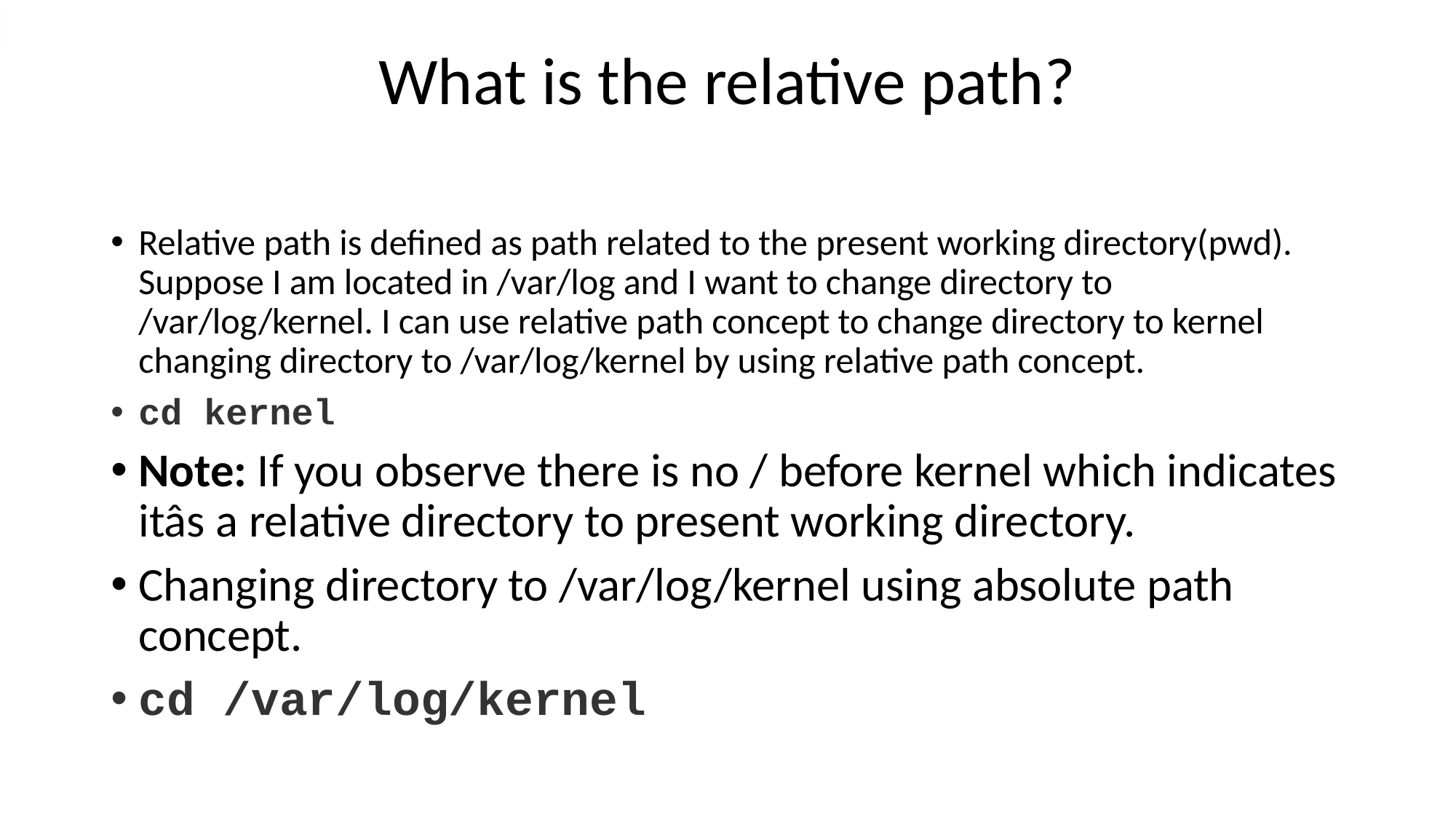

# What is the relative path?
Relative path is defined as path related to the present working directory(pwd). Suppose I am located in /var/log and I want to change directory to /var/log/kernel. I can use relative path concept to change directory to kernel changing directory to /var/log/kernel by using relative path concept.
cd kernel
Note: If you observe there is no / before kernel which indicates itâs a relative directory to present working directory.
Changing directory to /var/log/kernel using absolute path concept.
cd /var/log/kernel